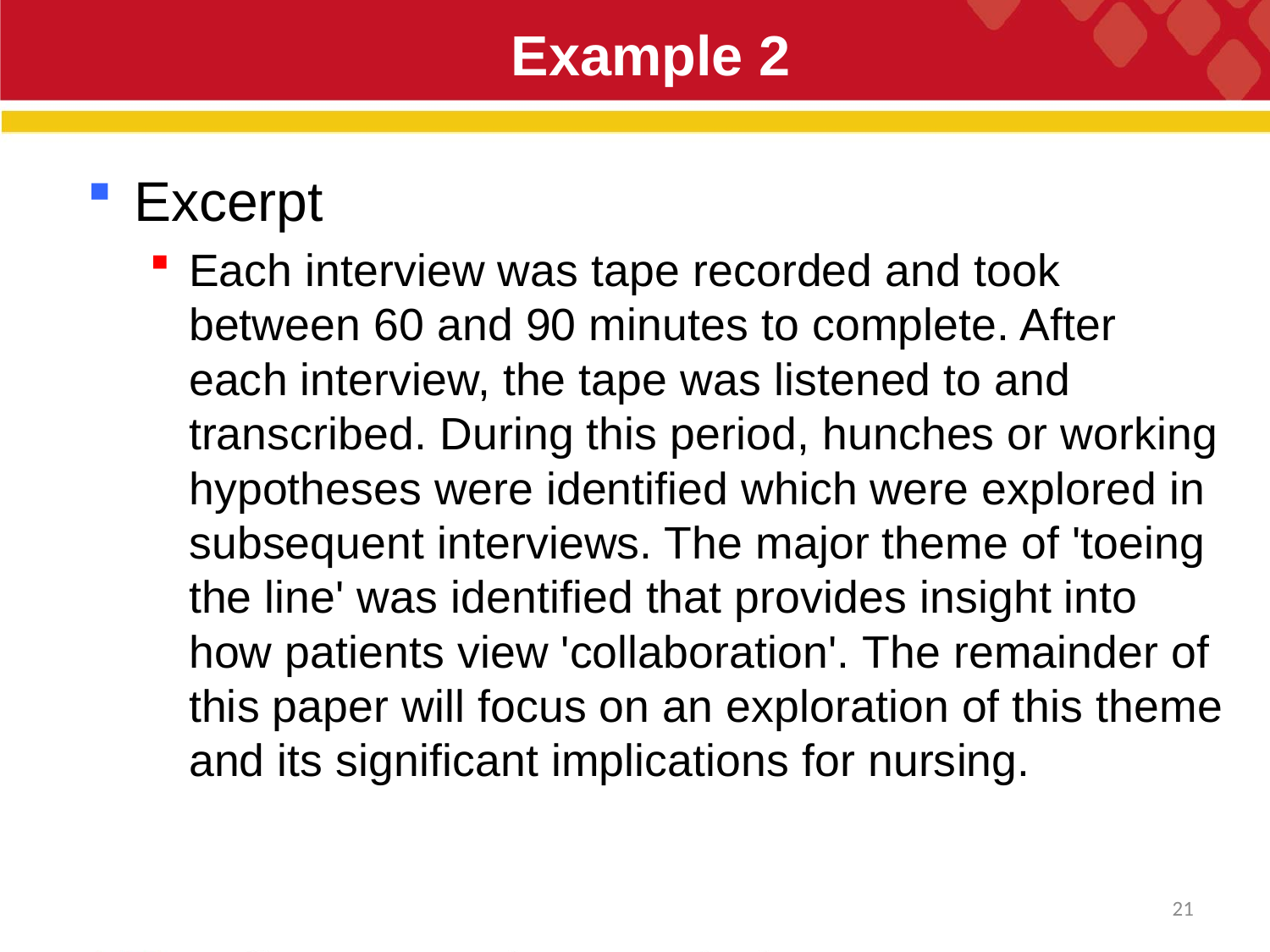

# Example 2
Excerpt
Each interview was tape recorded and took between 60 and 90 minutes to complete. After each interview, the tape was listened to and transcribed. During this period, hunches or working hypotheses were identified which were explored in subsequent interviews. The major theme of 'toeing the line' was identified that provides insight into how patients view 'collaboration'. The remainder of this paper will focus on an exploration of this theme and its significant implications for nursing.
21